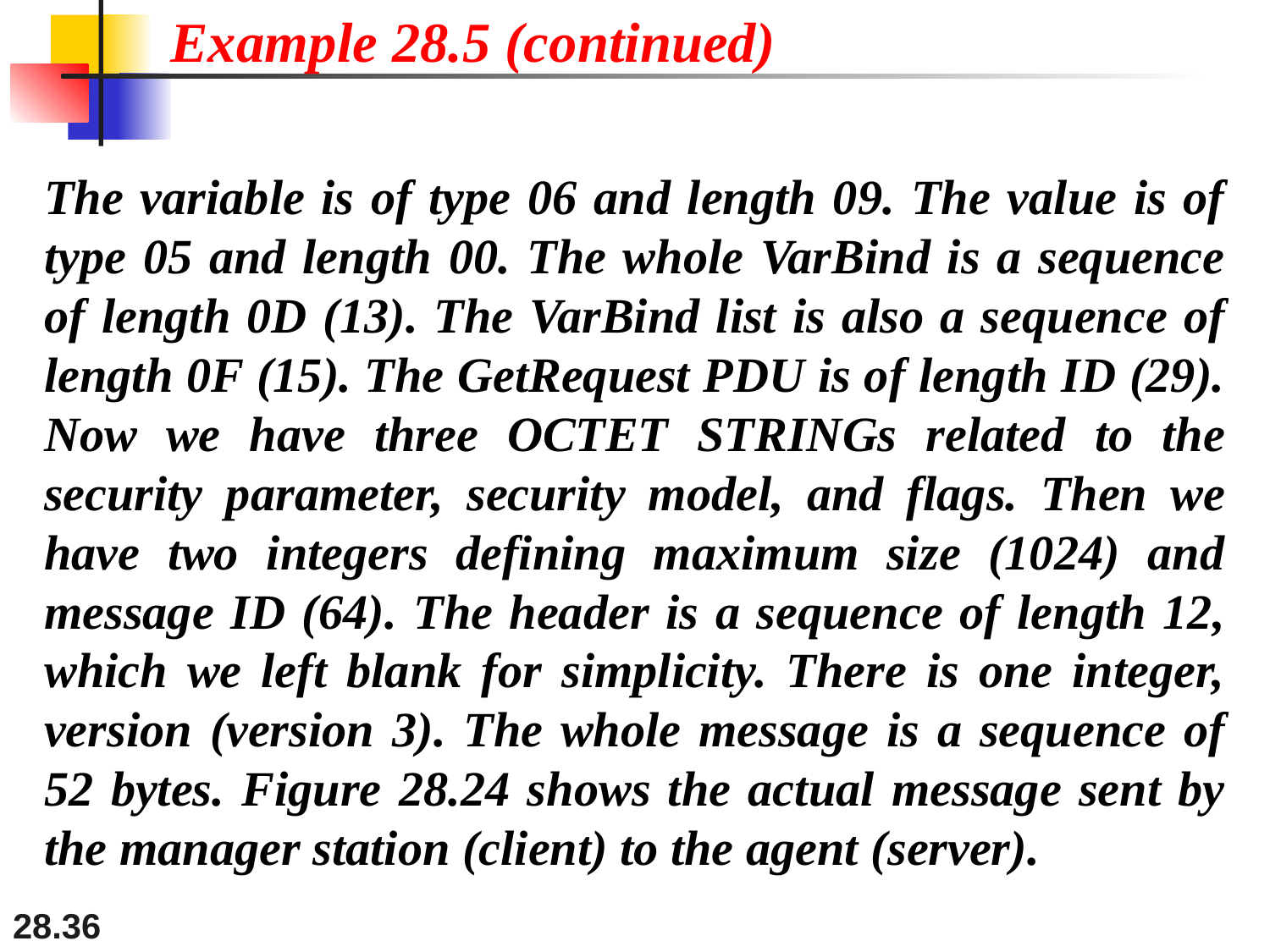

Example 28.5 (continued)

The variable is of type 06 and length 09. The value is of type 05 and length 00. The whole VarBind is a sequence of length 0D (13). The VarBind list is also a sequence of length 0F (15). The GetRequest PDU is of length ID (29). Now we have three OCTET STRINGs related to the security parameter, security model, and flags. Then we have two integers defining maximum size (1024) and message ID (64). The header is a sequence of length 12, which we left blank for simplicity. There is one integer, version (version 3). The whole message is a sequence of 52 bytes. Figure 28.24 shows the actual message sent by the manager station (client) to the agent (server).
28.36